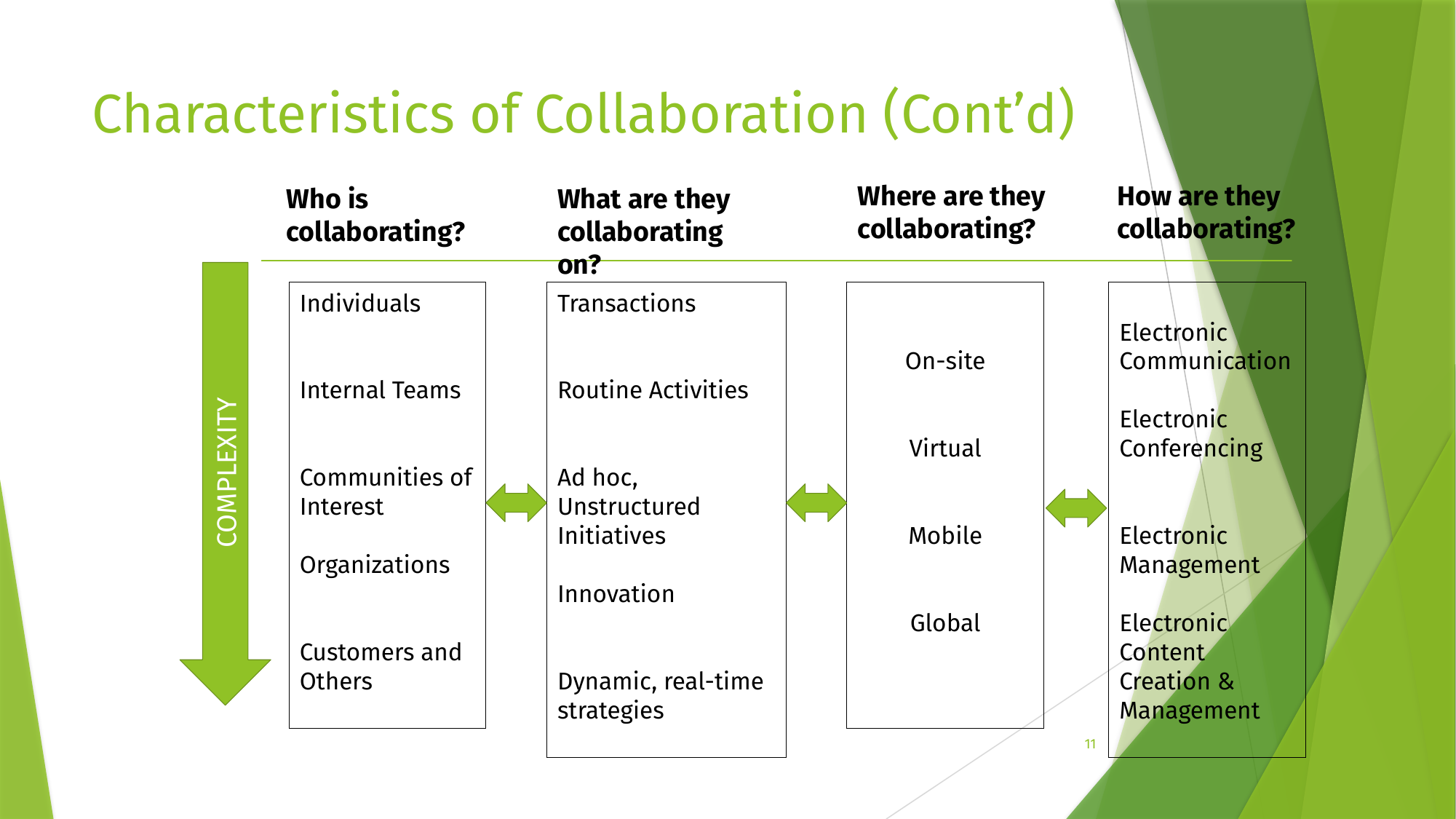

# Characteristics of Collaboration (Cont’d)
Where are they collaborating?
How are they collaborating?
Who is collaborating?
What are they collaborating on?
COMPLEXITY
Individuals

Internal Teams

Communities of Interest

Organizations

Customers and Others

Transactions

Routine Activities

Ad hoc, Unstructured Initiatives

Innovation

Dynamic, real-time strategies

On-site

Virtual

Mobile

Global

Electronic Communication

Electronic Conferencing

Electronic Management

Electronic Content Creation & Management

11